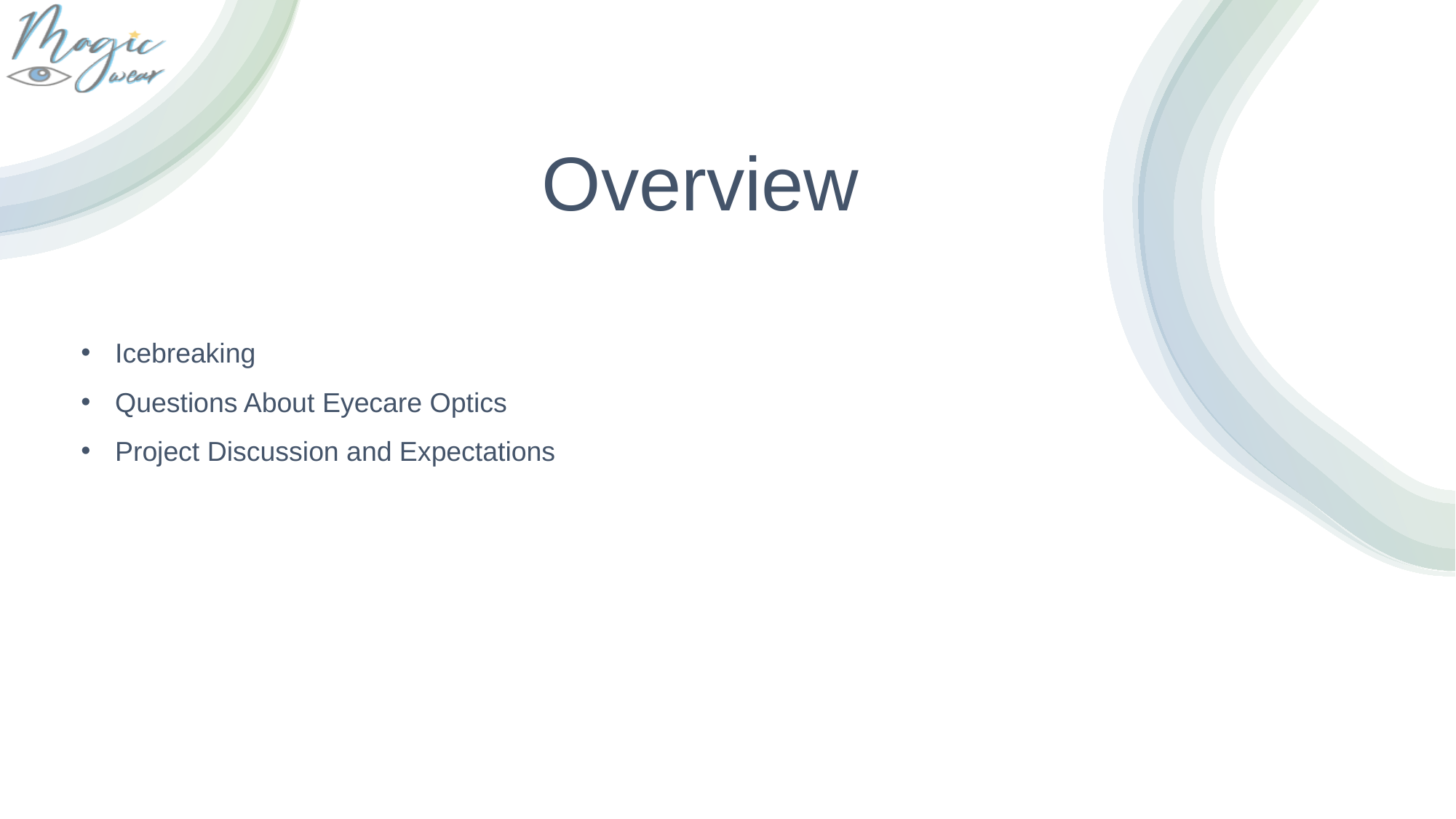

Overview
Icebreaking
Questions About Eyecare Optics
Project Discussion and Expectations